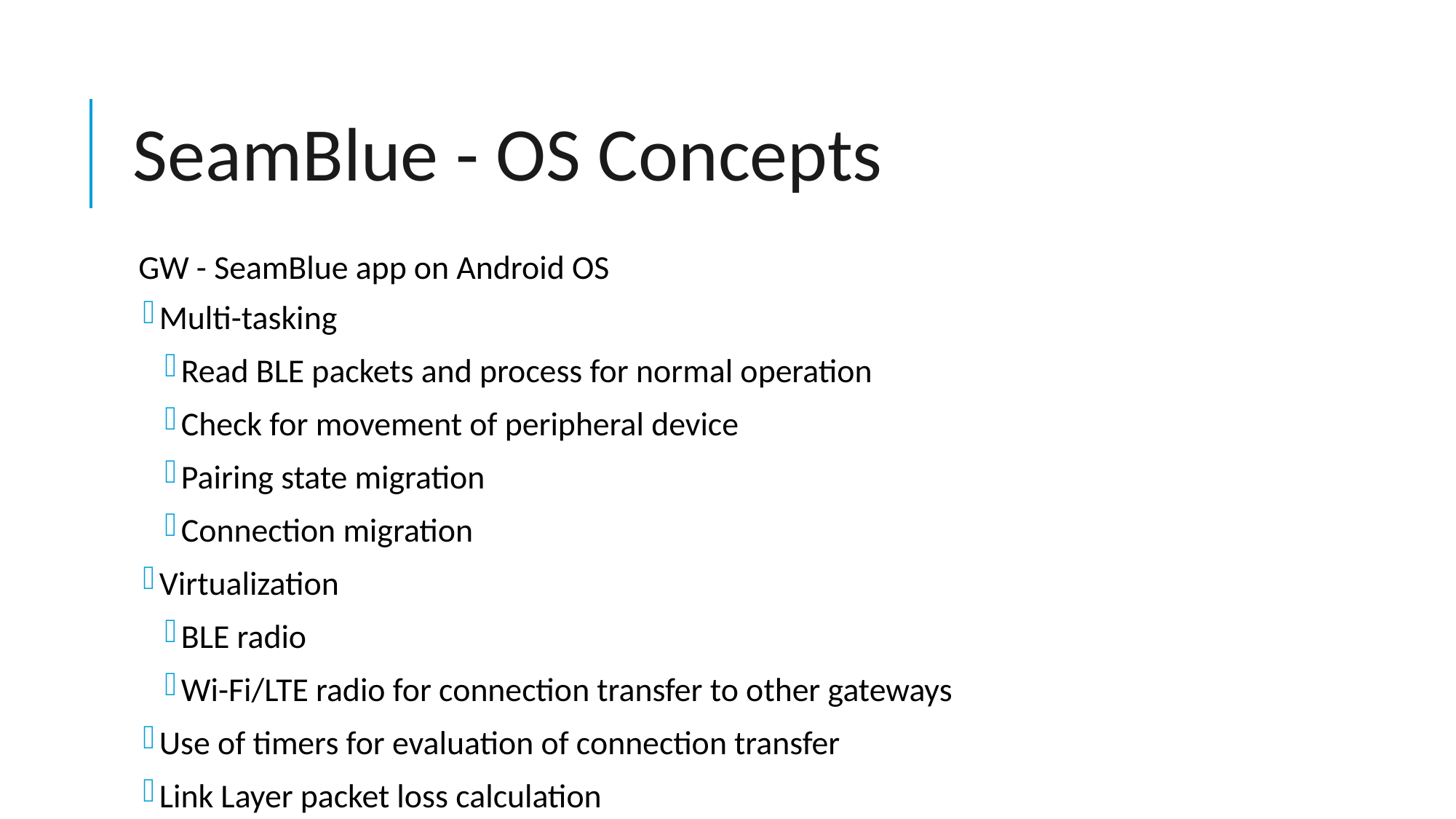

# SeamBlue - OS Concepts
GW - SeamBlue app on Android OS
Multi-tasking
Read BLE packets and process for normal operation
Check for movement of peripheral device
Pairing state migration
Connection migration
Virtualization
BLE radio
Wi-Fi/LTE radio for connection transfer to other gateways
Use of timers for evaluation of connection transfer
Link Layer packet loss calculation